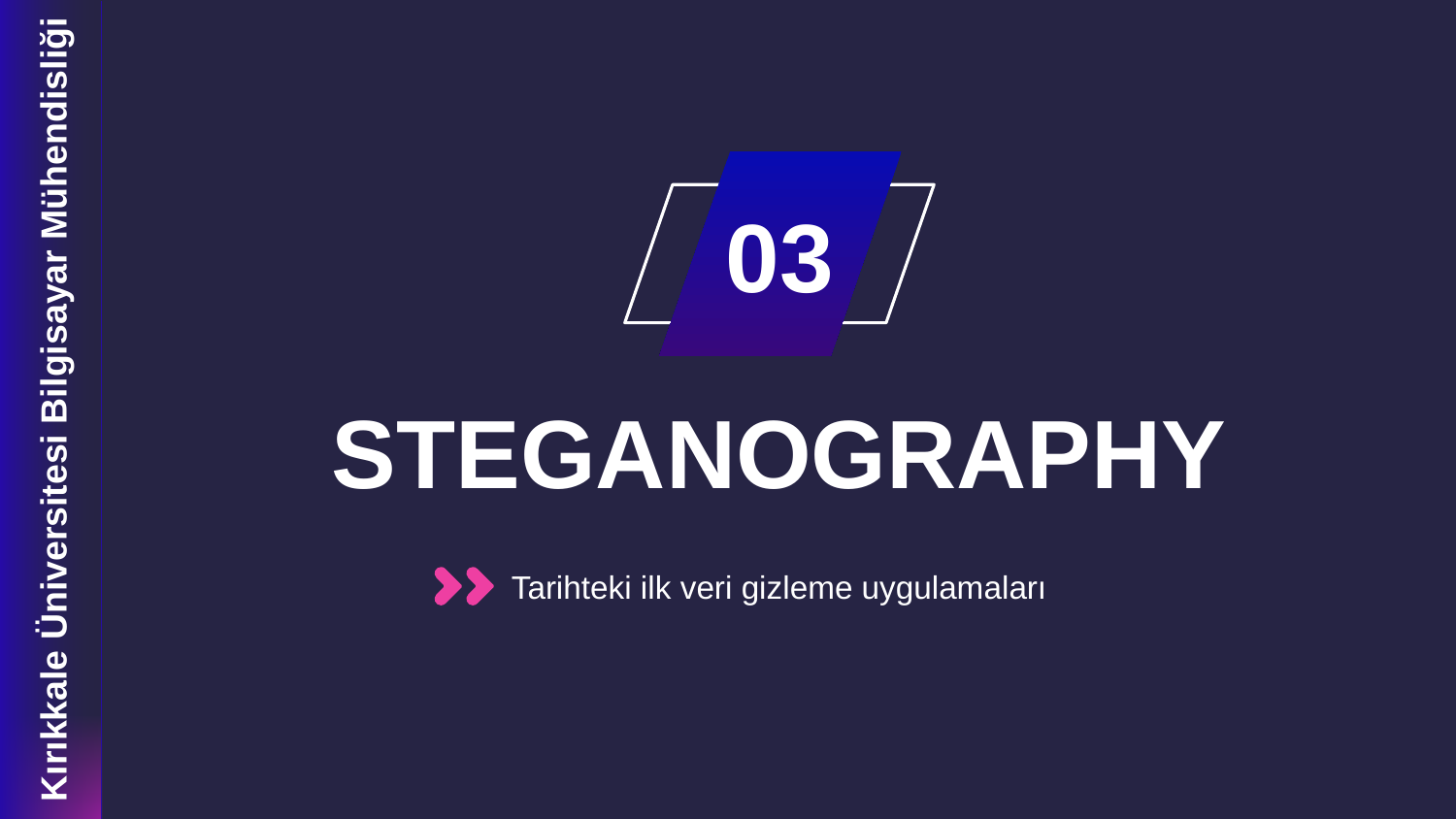

03
Kırıkkale Üniversitesi Bilgisayar Mühendisliği
STEGANOGRAPHY
Tarihteki ilk veri gizleme uygulamaları